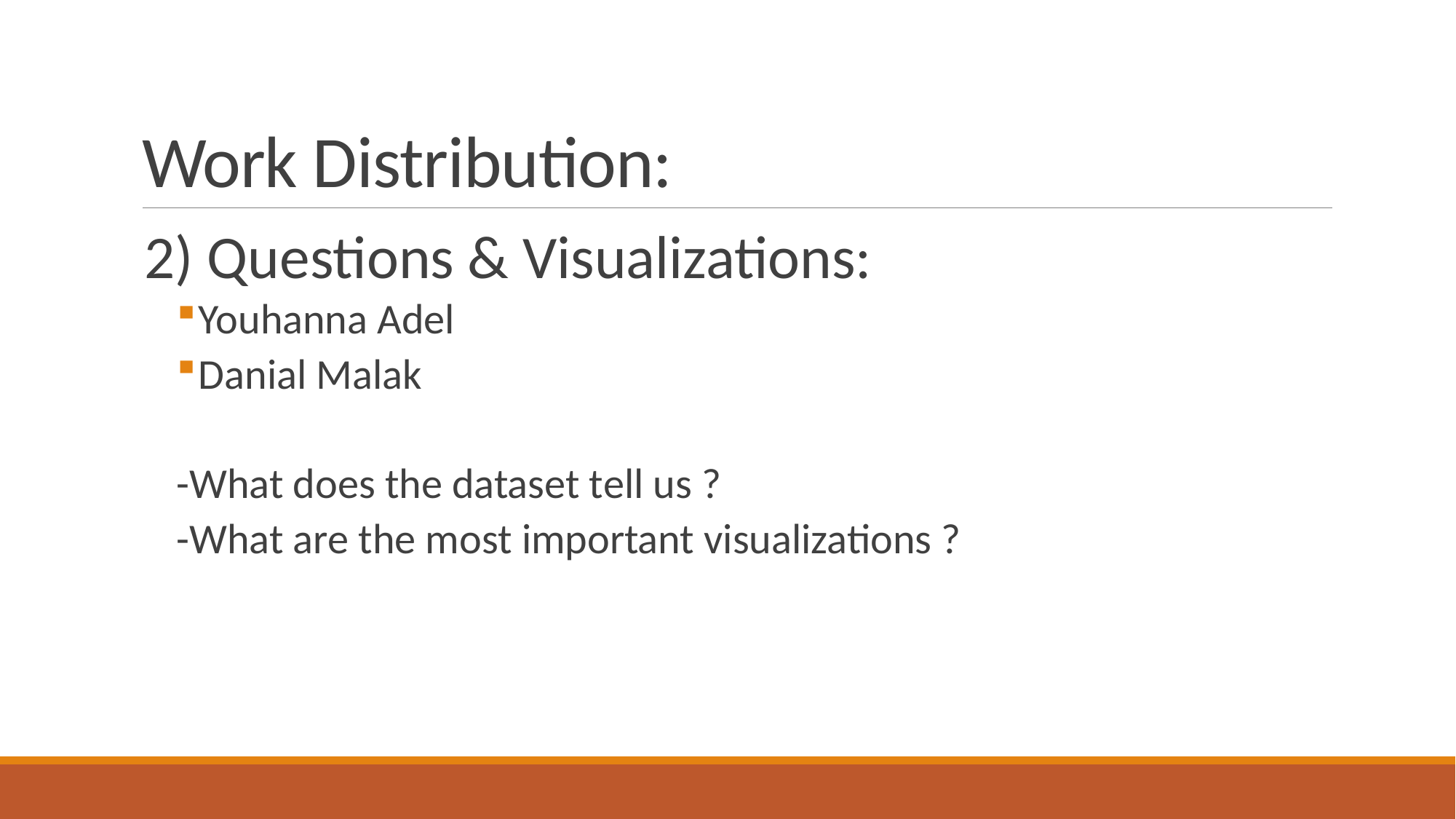

# Work Distribution:
2) Questions & Visualizations:
Youhanna Adel
Danial Malak

-What does the dataset tell us ?
-What are the most important visualizations ?